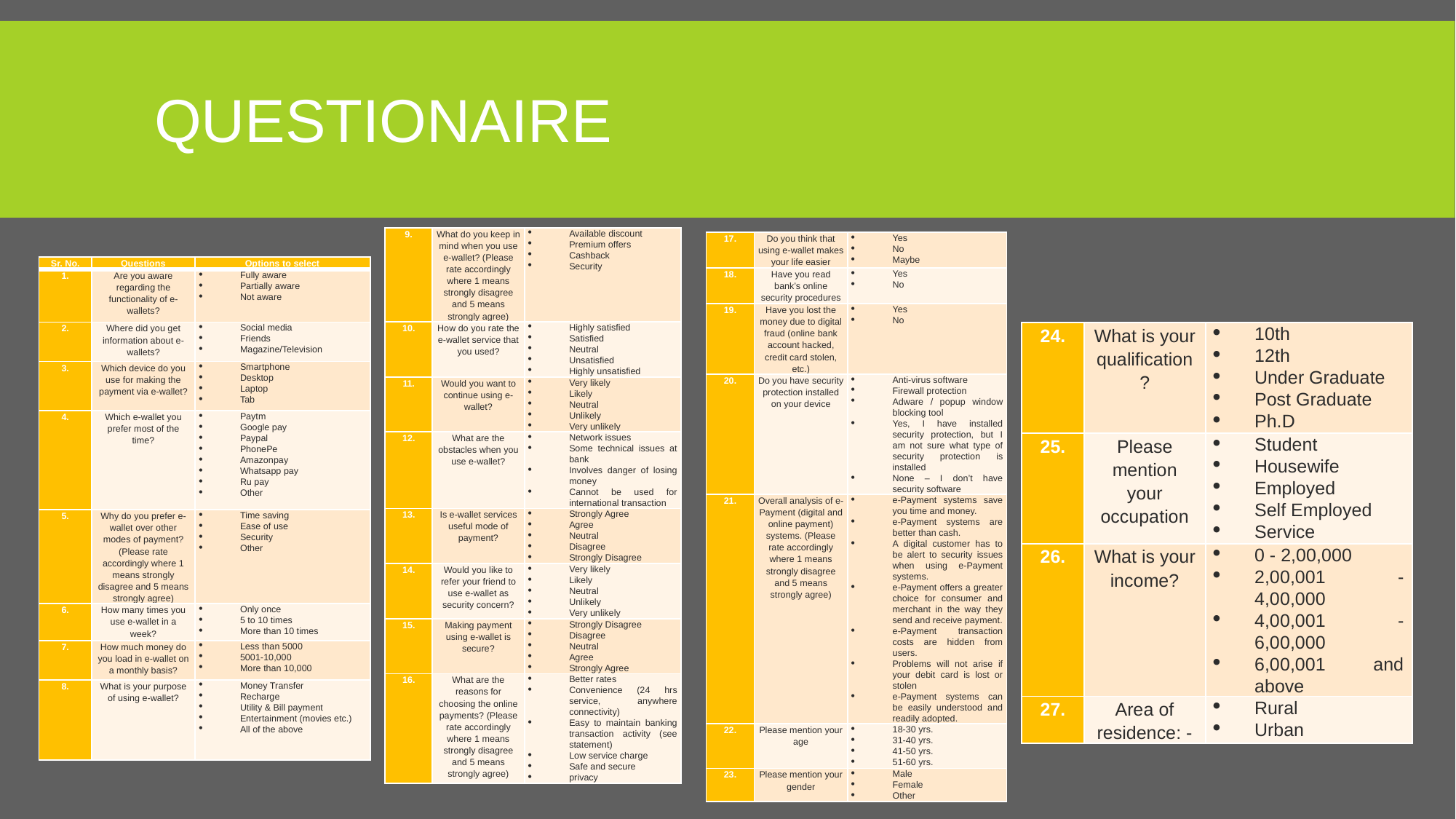

# questionaire
| 9. | What do you keep in mind when you use e-wallet? (Please rate accordingly where 1 means strongly disagree and 5 means strongly agree) | Available discount Premium offers Cashback Security |
| --- | --- | --- |
| 10. | How do you rate the e-wallet service that you used? | Highly satisfied Satisfied Neutral Unsatisfied Highly unsatisfied |
| 11. | Would you want to continue using e-wallet? | Very likely Likely Neutral Unlikely Very unlikely |
| 12. | What are the obstacles when you use e-wallet? | Network issues Some technical issues at bank Involves danger of losing money Cannot be used for international transaction |
| 13. | Is e-wallet services useful mode of payment? | Strongly Agree Agree Neutral Disagree Strongly Disagree |
| 14. | Would you like to refer your friend to use e-wallet as security concern? | Very likely Likely Neutral Unlikely Very unlikely |
| 15. | Making payment using e-wallet is secure? | Strongly Disagree Disagree Neutral Agree Strongly Agree |
| 16. | What are the reasons for choosing the online payments? (Please rate accordingly where 1 means strongly disagree and 5 means strongly agree) | Better rates Convenience (24 hrs service, anywhere connectivity) Easy to maintain banking transaction activity (see statement) Low service charge Safe and secure privacy |
| 17. | Do you think that using e-wallet makes your life easier | Yes No Maybe |
| --- | --- | --- |
| 18. | Have you read bank’s online security procedures | Yes No |
| 19. | Have you lost the money due to digital fraud (online bank account hacked, credit card stolen, etc.) | Yes No |
| 20. | Do you have security protection installed on your device | Anti-virus software Firewall protection Adware / popup window blocking tool Yes, I have installed security protection, but I am not sure what type of security protection is installed None – I don’t have security software |
| 21. | Overall analysis of e-Payment (digital and online payment) systems. (Please rate accordingly where 1 means strongly disagree and 5 means strongly agree) | e-Payment systems save you time and money. e-Payment systems are better than cash. A digital customer has to be alert to security issues when using e-Payment systems. e-Payment offers a greater choice for consumer and merchant in the way they send and receive payment. e-Payment transaction costs are hidden from users. Problems will not arise if your debit card is lost or stolen e-Payment systems can be easily understood and readily adopted. |
| 22. | Please mention your age | 18-30 yrs. 31-40 yrs. 41-50 yrs. 51-60 yrs. |
| 23. | Please mention your gender | Male Female Other |
| Sr. No. | Questions | Options to select |
| --- | --- | --- |
| 1. | Are you aware regarding the functionality of e-wallets? | Fully aware Partially aware Not aware |
| 2. | Where did you get information about e-wallets? | Social media Friends Magazine/Television |
| 3. | Which device do you use for making the payment via e-wallet? | Smartphone Desktop Laptop Tab |
| 4. | Which e-wallet you prefer most of the time? | Paytm Google pay Paypal PhonePe Amazonpay Whatsapp pay Ru pay Other |
| 5. | Why do you prefer e-wallet over other modes of payment? (Please rate accordingly where 1 means strongly disagree and 5 means strongly agree) | Time saving Ease of use Security Other |
| 6. | How many times you use e-wallet in a week? | Only once 5 to 10 times More than 10 times |
| 7. | How much money do you load in e-wallet on a monthly basis? | Less than 5000 5001-10,000 More than 10,000 |
| 8. | What is your purpose of using e-wallet? | Money Transfer Recharge Utility & Bill payment Entertainment (movies etc.) All of the above |
| 24. | What is your qualification? | 10th 12th Under Graduate Post Graduate Ph.D |
| --- | --- | --- |
| 25. | Please mention your occupation | Student Housewife Employed Self Employed Service |
| 26. | What is your income? | 0 - 2,00,000 2,00,001 - 4,00,000 4,00,001 - 6,00,000 6,00,001 and above |
| 27. | Area of residence: - | Rural Urban |